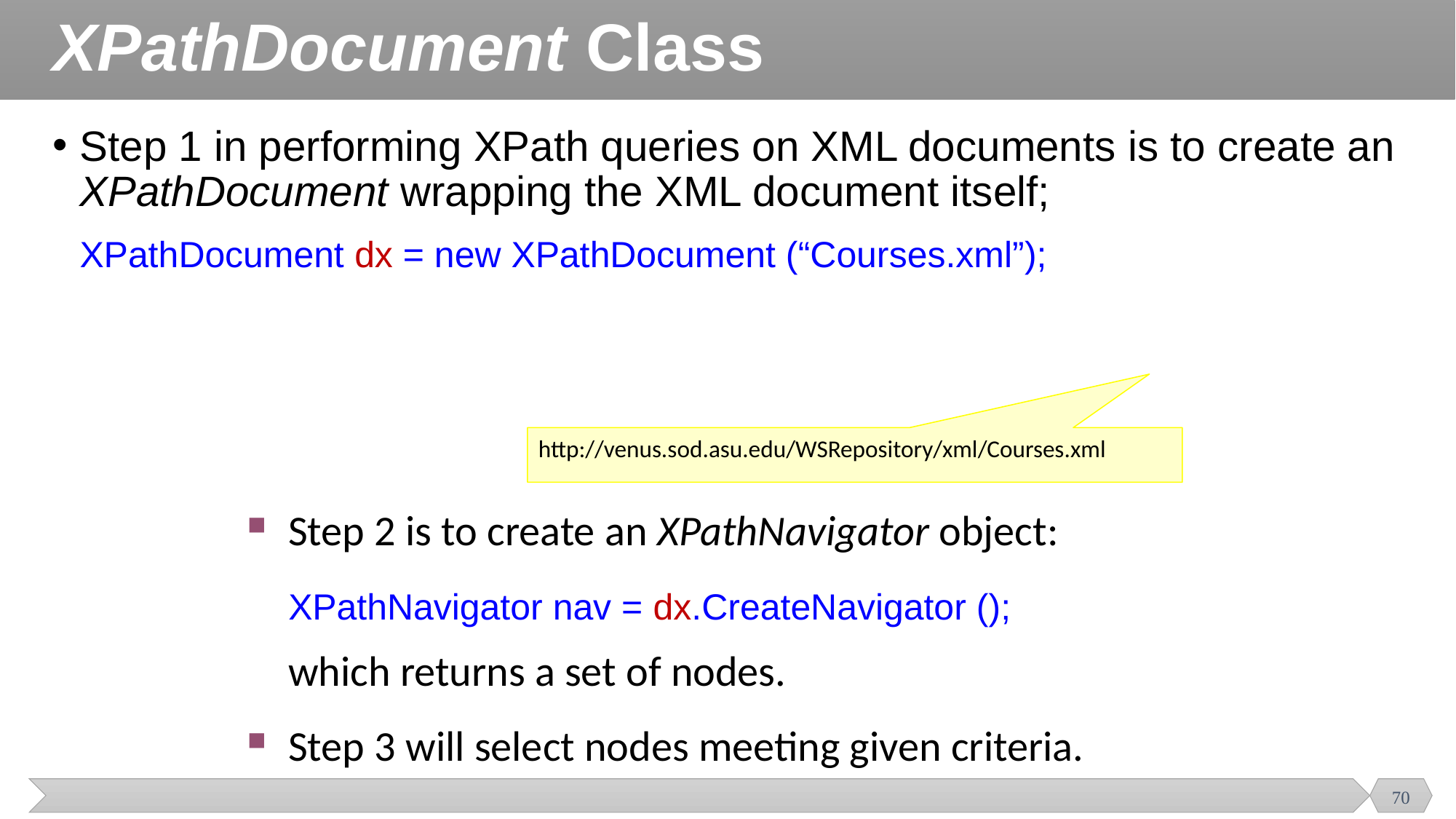

# XPathDocument Class
Step 1 in performing XPath queries on XML documents is to create an XPathDocument wrapping the XML document itself;
	XPathDocument dx = new XPathDocument (“Courses.xml”);
http://venus.sod.asu.edu/WSRepository/xml/Courses.xml
Step 2 is to create an XPathNavigator object:
	XPathNavigator nav = dx.CreateNavigator ();
which returns a set of nodes.
Step 3 will select nodes meeting given criteria.
70